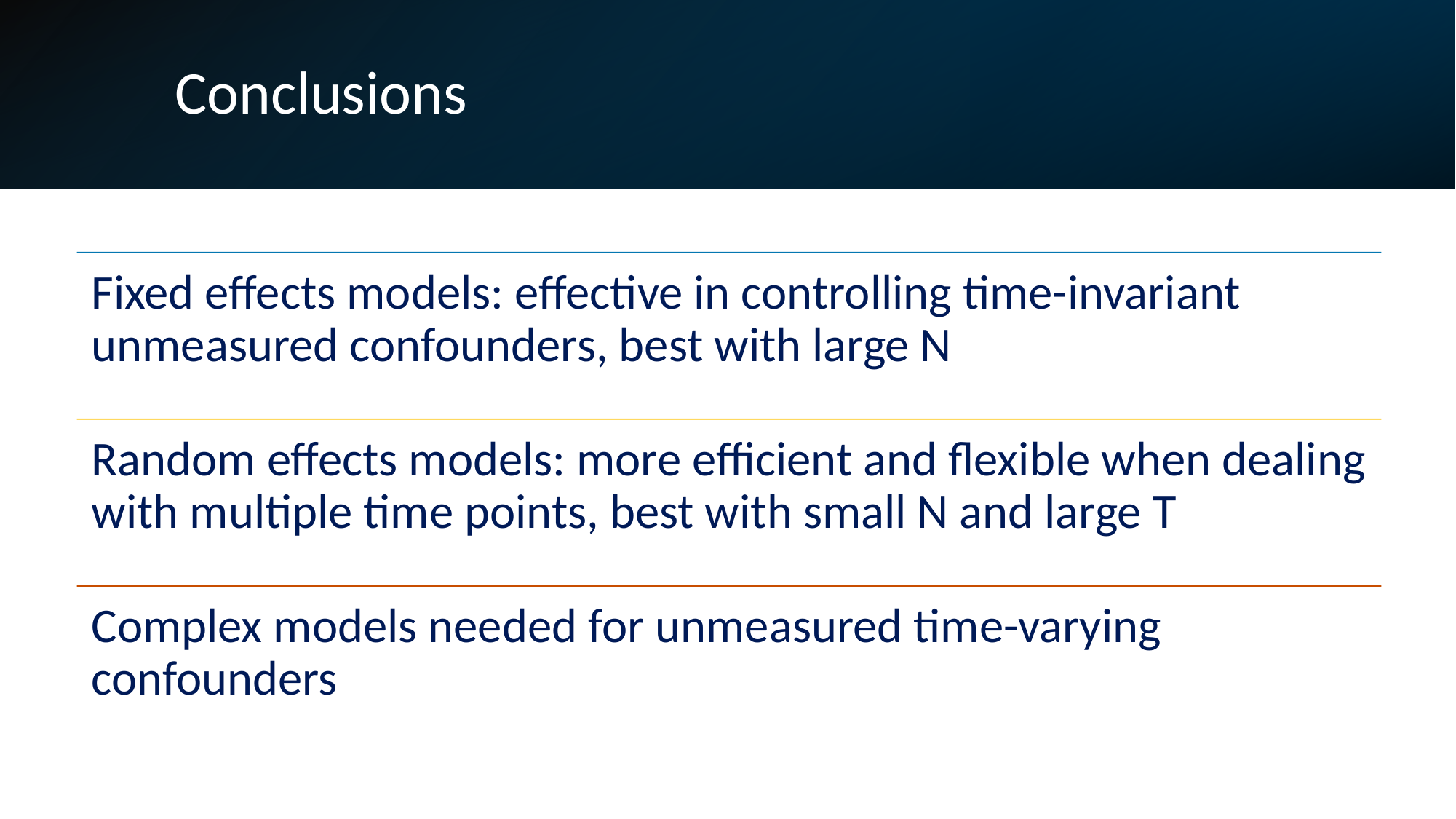

Conclusions
Fixed effects models: effective in controlling time-invariant unmeasured confounders, best with large N
Random effects models: more efficient and flexible when dealing with multiple time points, best with small N and large T
Complex models needed for unmeasured time-varying confounders